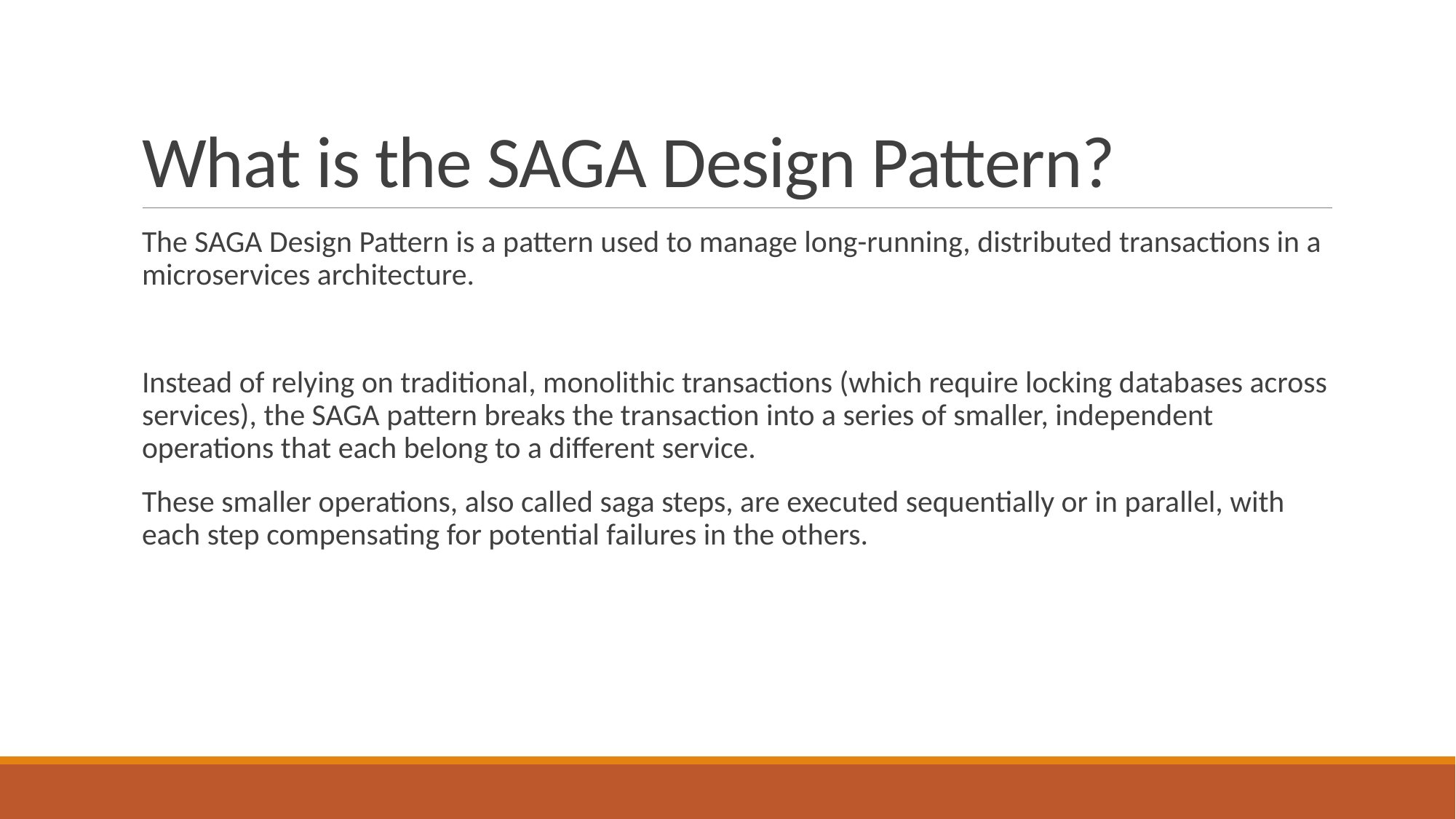

# What is the SAGA Design Pattern?
The SAGA Design Pattern is a pattern used to manage long-running, distributed transactions in a microservices architecture.

Instead of relying on traditional, monolithic transactions (which require locking databases across services), the SAGA pattern breaks the transaction into a series of smaller, independent operations that each belong to a different service.
These smaller operations, also called saga steps, are executed sequentially or in parallel, with each step compensating for potential failures in the others.